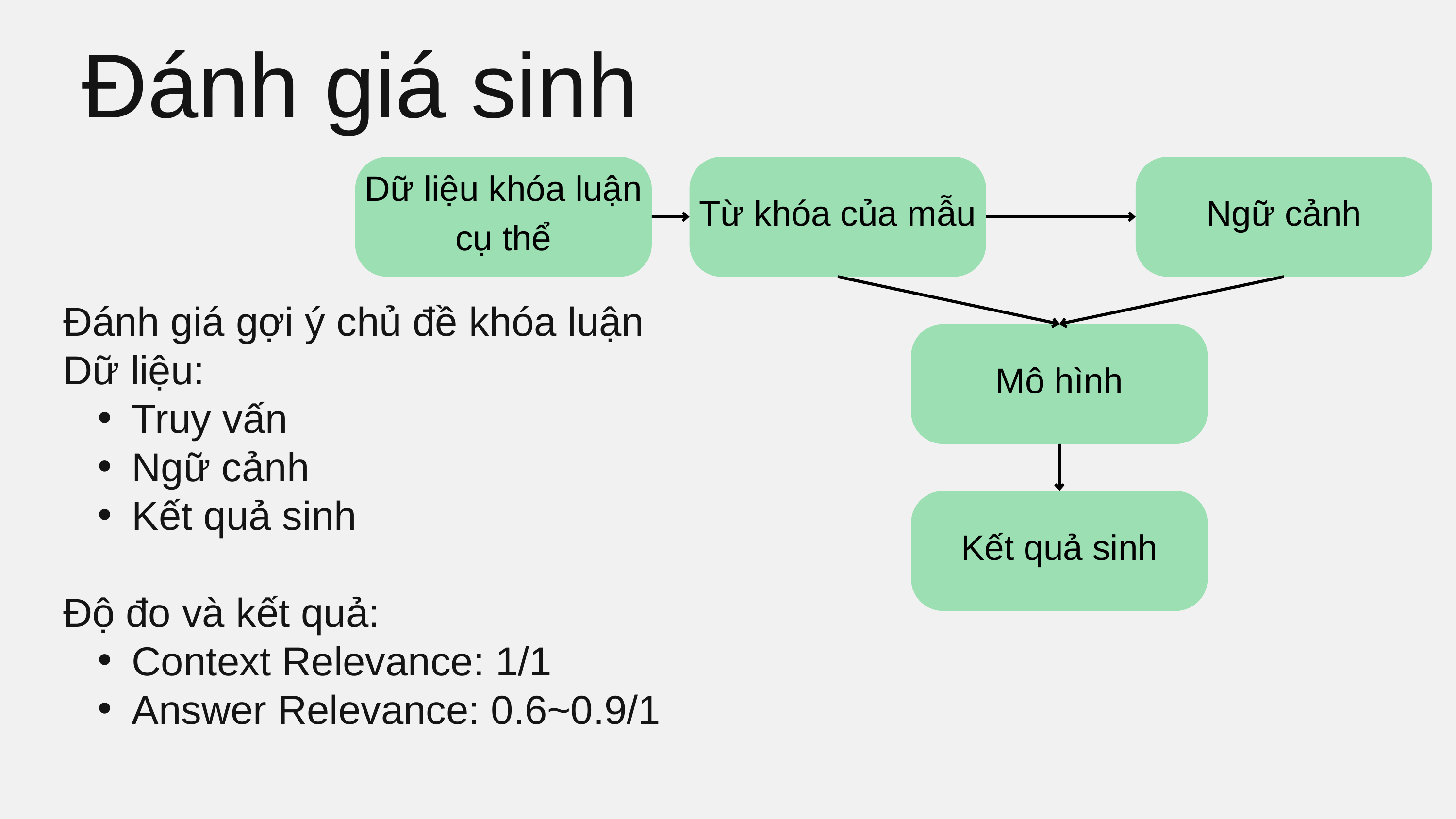

Đánh giá sinh

Dữ liệu khóa luận cụ thể

Từ khóa của mẫu

Ngữ cảnh

Đánh giá gợi ý chủ đề khóa luận
Dữ liệu:
Truy vấn
Ngữ cảnh
Kết quả sinh

Độ đo và kết quả:
Context Relevance: 1/1
Answer Relevance: 0.6~0.9/1

Mô hình

Kết quả sinh